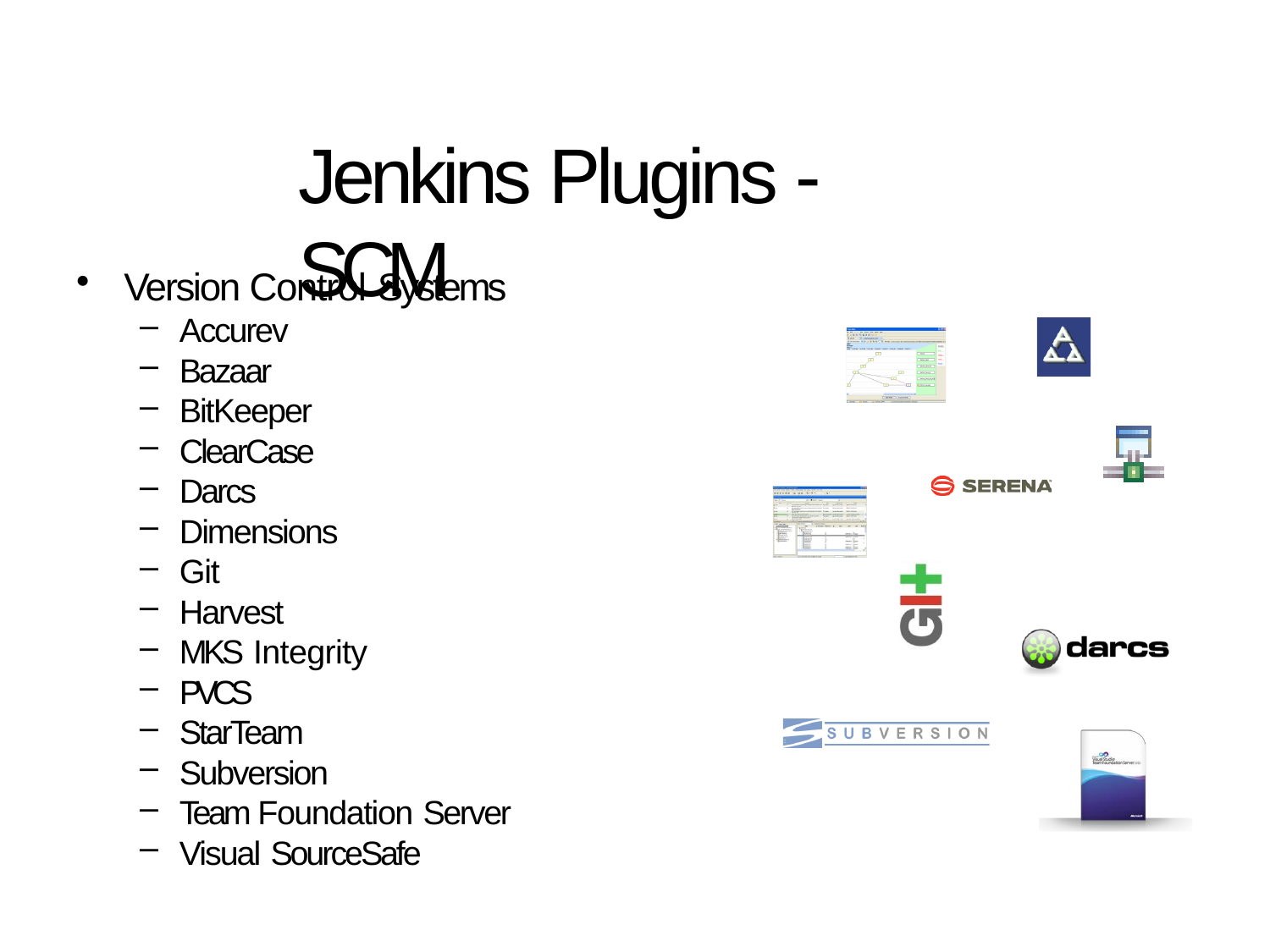

# Jenkins Plugins - SCM
Version Control Systems
Accurev
Bazaar
BitKeeper
ClearCase
Darcs
Dimensions
Git
Harvest
MKS Integrity
PVCS
StarTeam
Subversion
Team Foundation Server
Visual SourceSafe